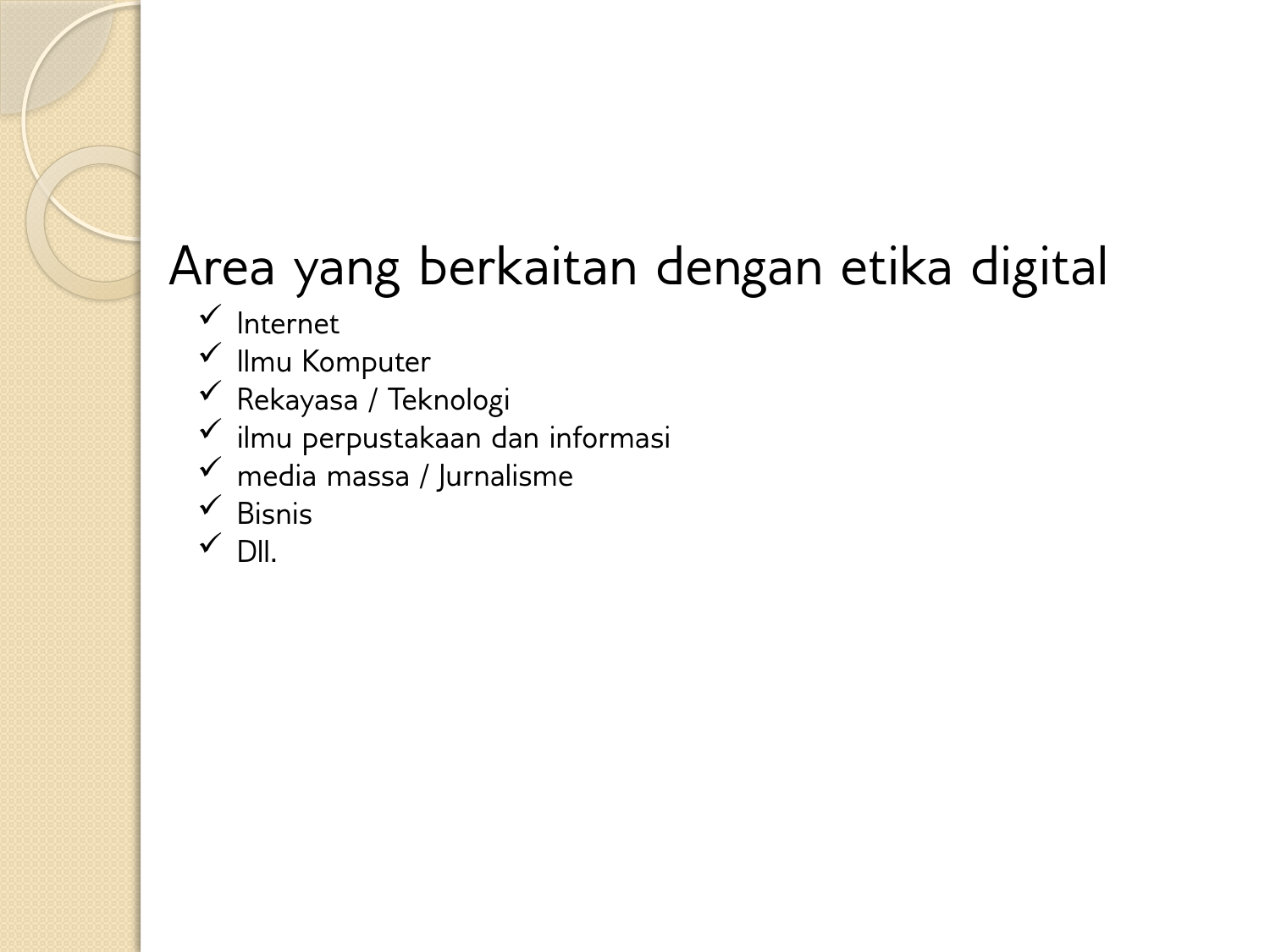

Area yang berkaitan dengan etika digital
Internet
Ilmu Komputer
Rekayasa / Teknologi
ilmu perpustakaan dan informasi
media massa / Jurnalisme
Bisnis
Dll.